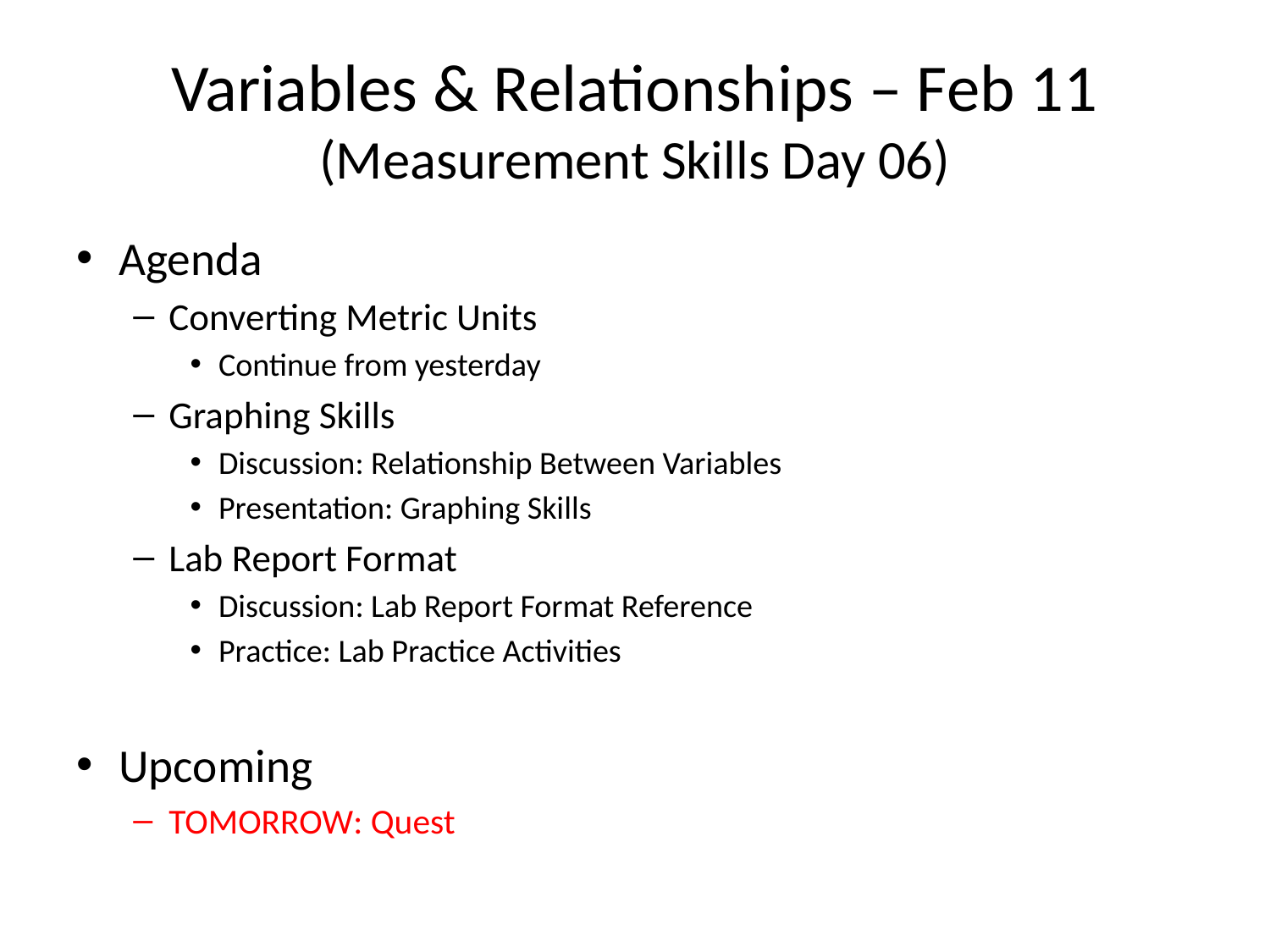

# Variables & Relationships – Feb 11 (Measurement Skills Day 06)
Agenda
Converting Metric Units
Continue from yesterday
Graphing Skills
Discussion: Relationship Between Variables
Presentation: Graphing Skills
Lab Report Format
Discussion: Lab Report Format Reference
Practice: Lab Practice Activities

Upcoming
TOMORROW: Quest